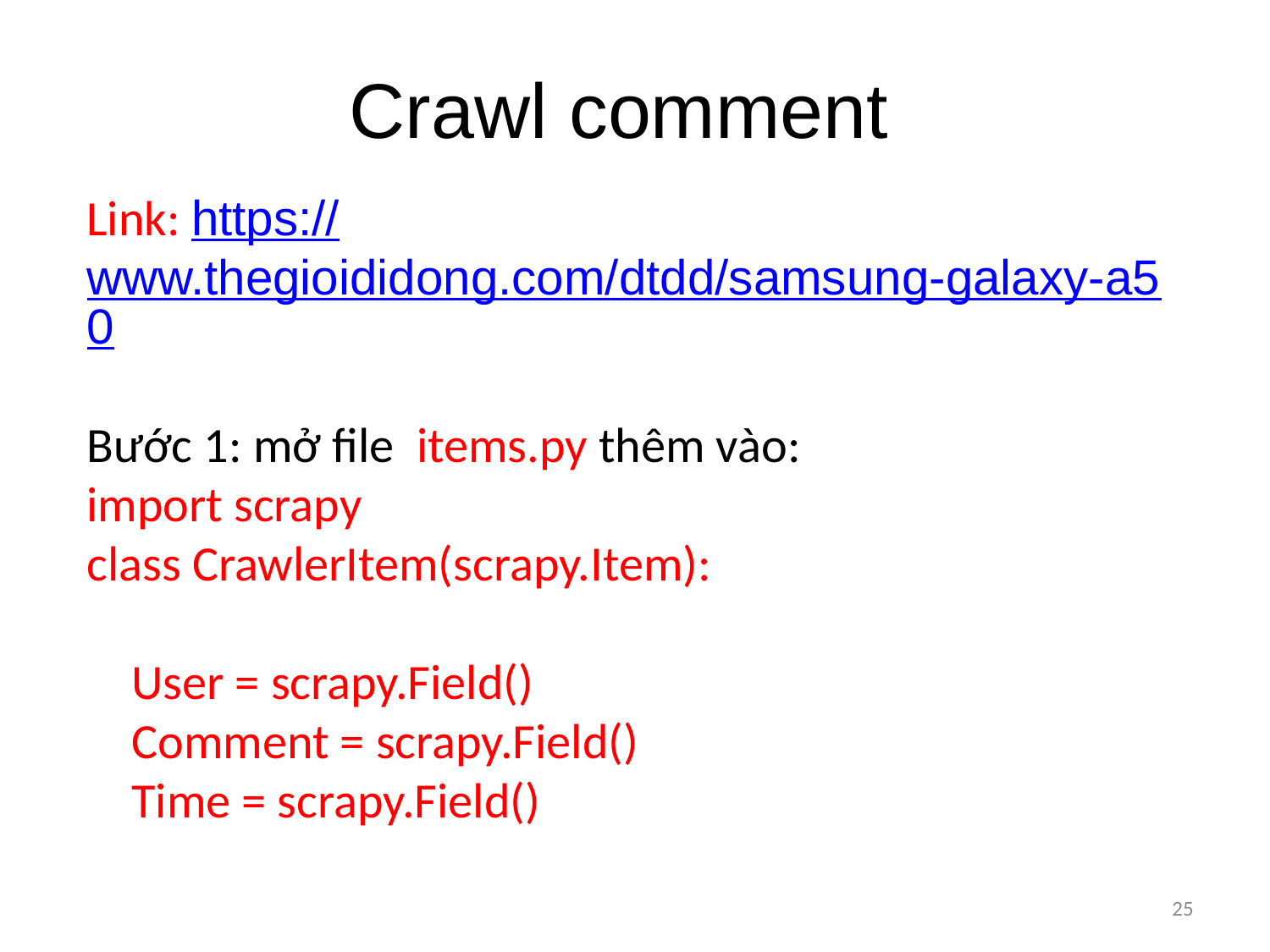

Crawl comment
Link: https://www.thegioididong.com/dtdd/samsung-galaxy-a50

Bước 1: mở file  items.py thêm vào:
import scrapy
class CrawlerItem(scrapy.Item):

    User = scrapy.Field()
    Comment = scrapy.Field()
    Time = scrapy.Field()

25